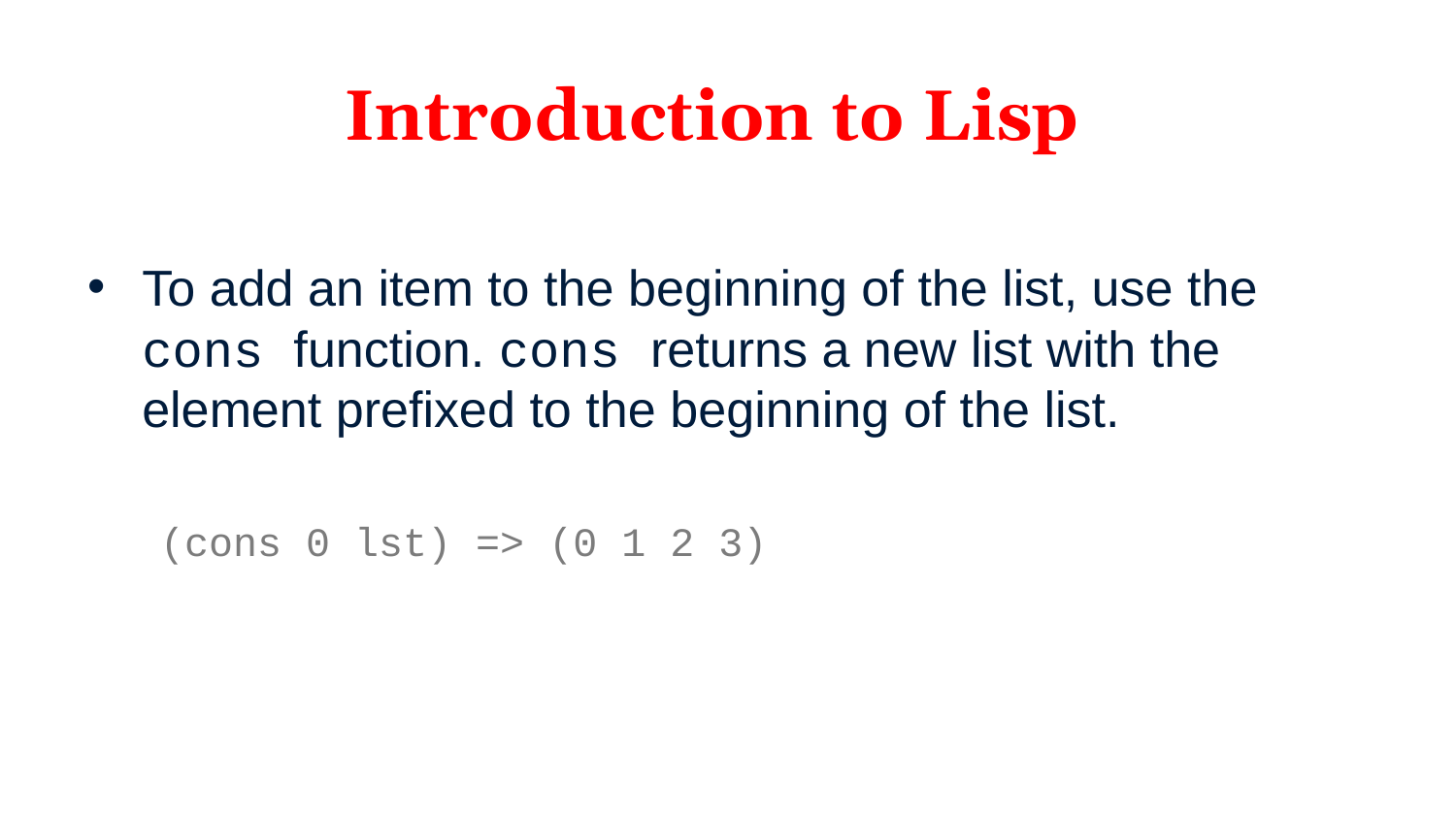

# Introduction to Lisp
To add an item to the beginning of the list, use the cons function. cons returns a new list with the element prefixed to the beginning of the list.

(cons 0 lst) => (0 1 2 3)